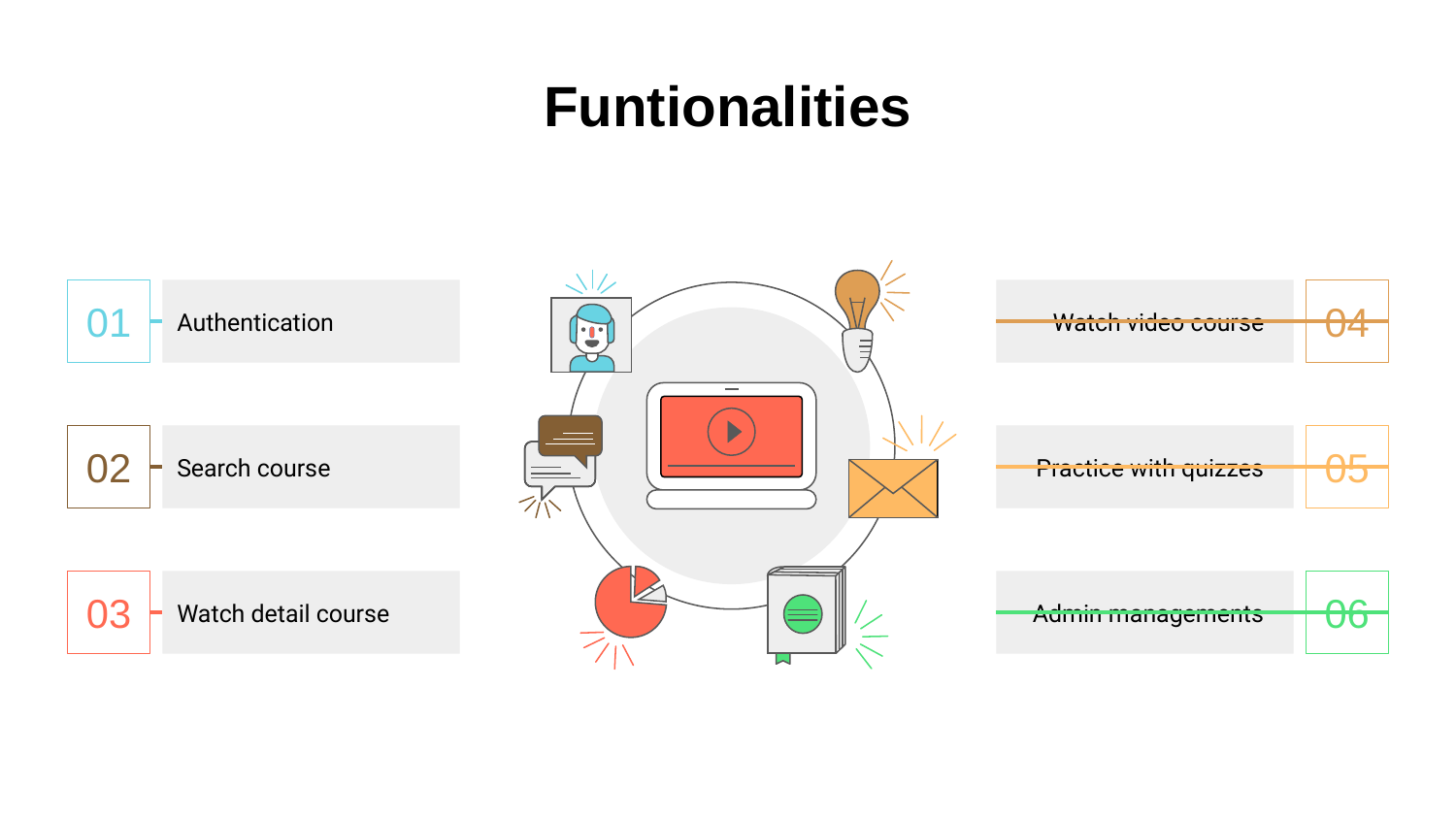

# Funtionalities

01
Authentication
04
Watch video course
02
Search course
05
Practice with quizzes
03
Watch detail course
06
Admin managements